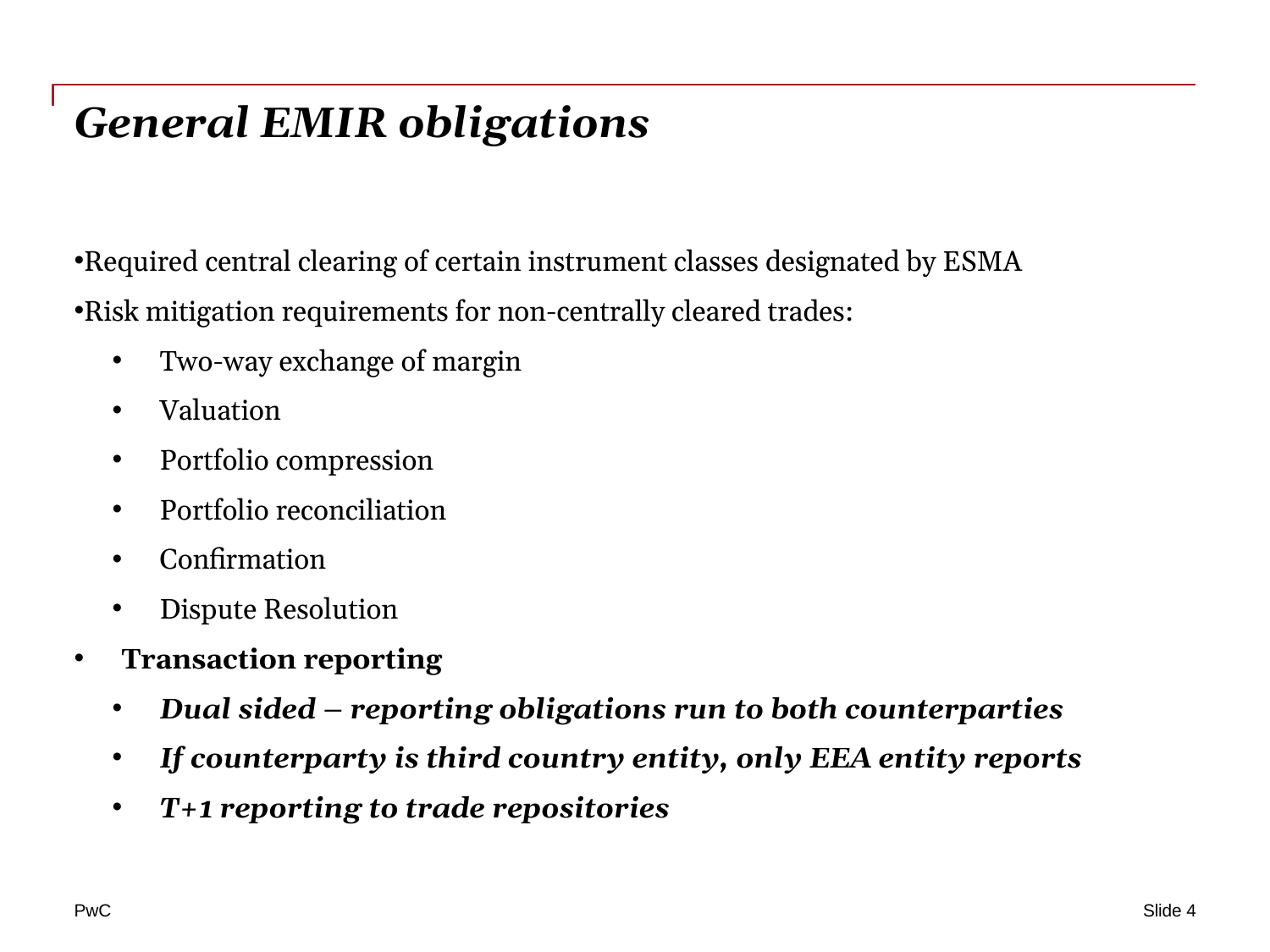

# General EMIR obligations
Required central clearing of certain instrument classes designated by ESMA
Risk mitigation requirements for non-centrally cleared trades:
Two-way exchange of margin
Valuation
Portfolio compression
Portfolio reconciliation
Confirmation
Dispute Resolution
Transaction reporting
Dual sided – reporting obligations run to both counterparties
If counterparty is third country entity, only EEA entity reports
T+1 reporting to trade repositories
Slide 4